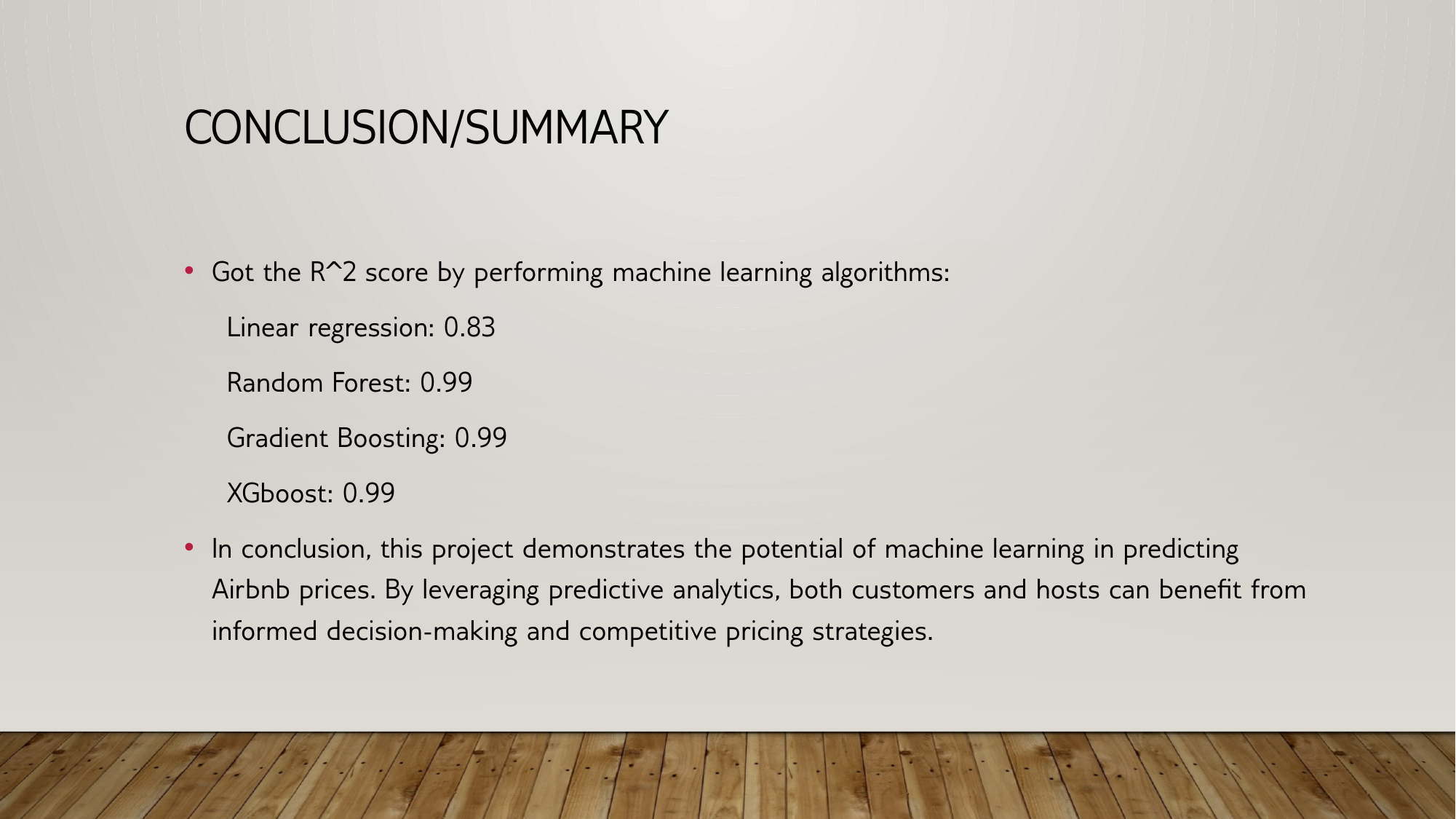

# Conclusion/Summary
Got the R^2 score by performing machine learning algorithms:
     Linear regression: 0.83
     Random Forest: 0.99
     Gradient Boosting: 0.99
     XGboost: 0.99
In conclusion, this project demonstrates the potential of machine learning in predicting Airbnb prices. By leveraging predictive analytics, both customers and hosts can benefit from informed decision-making and competitive pricing strategies.